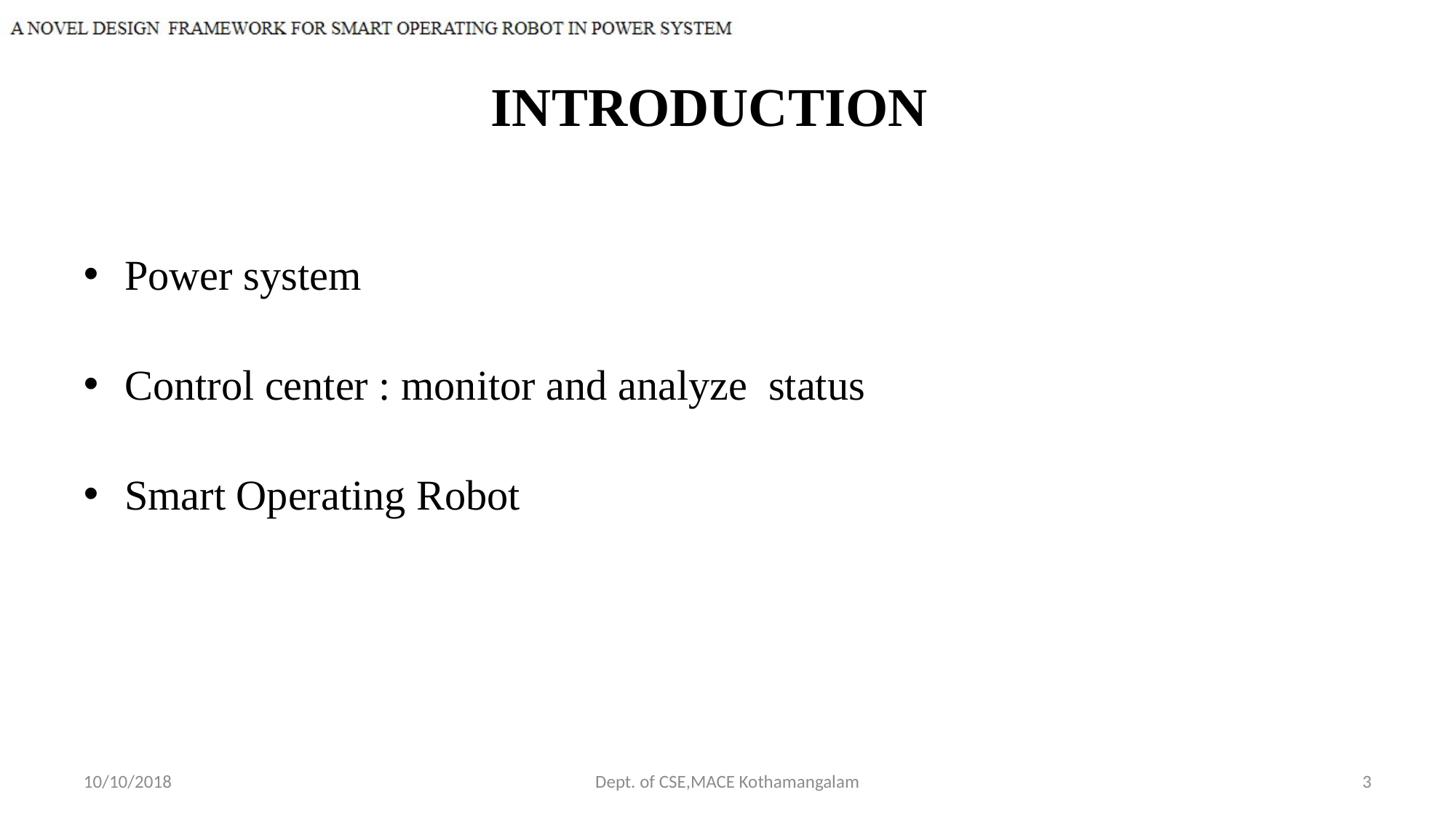

# INTRODUCTION
Power system
Control center : monitor and analyze  status
Smart Operating Robot

10/10/2018
Dept. of CSE,MACE Kothamangalam
3